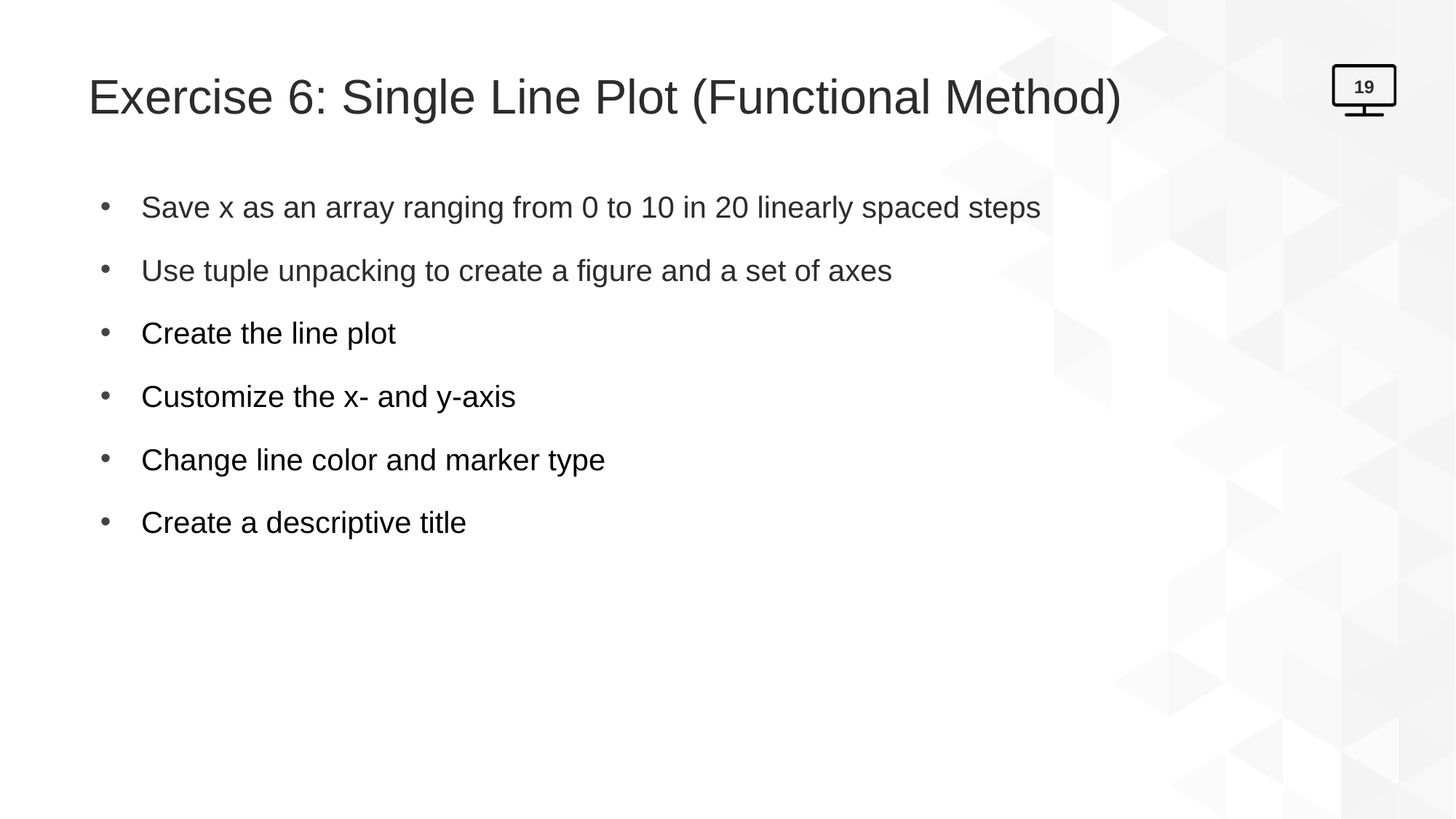

# Exercise 6: Single Line Plot (Functional Method)
19
Save x as an array ranging from 0 to 10 in 20 linearly spaced steps
Use tuple unpacking to create a figure and a set of axes
Create the line plot
Customize the x- and y-axis
Change line color and marker type
Create a descriptive title